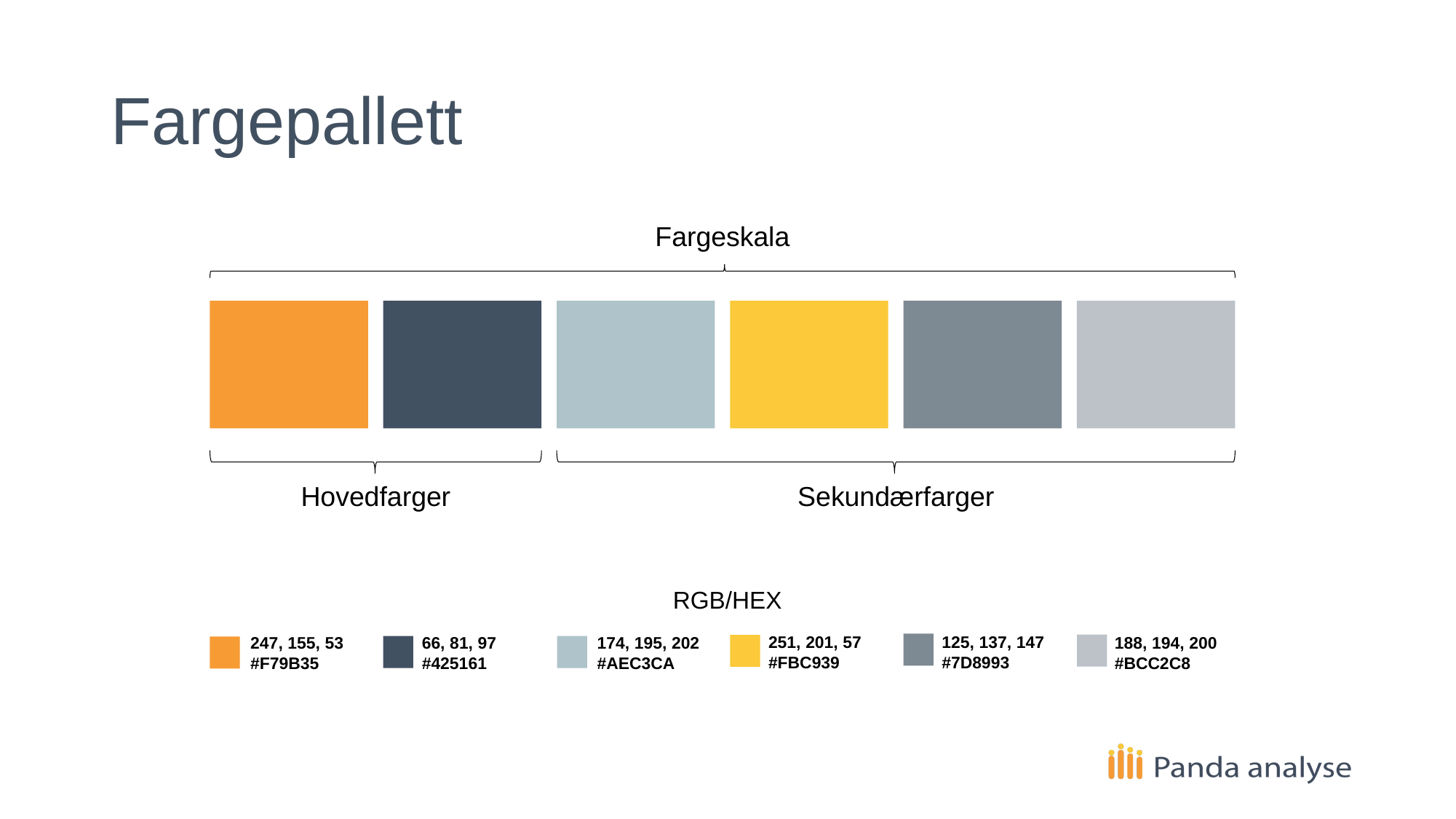

# Fargepallett

Fargeskala

Hovedfarger
Sekundærfarger
RGB/HEX
251, 201, 57
#FBC939
125, 137, 147
#7D8993
188, 194, 200
#BCC2C8
247, 155, 53
#F79B35
66, 81, 97
#425161
174, 195, 202
#AEC3CA